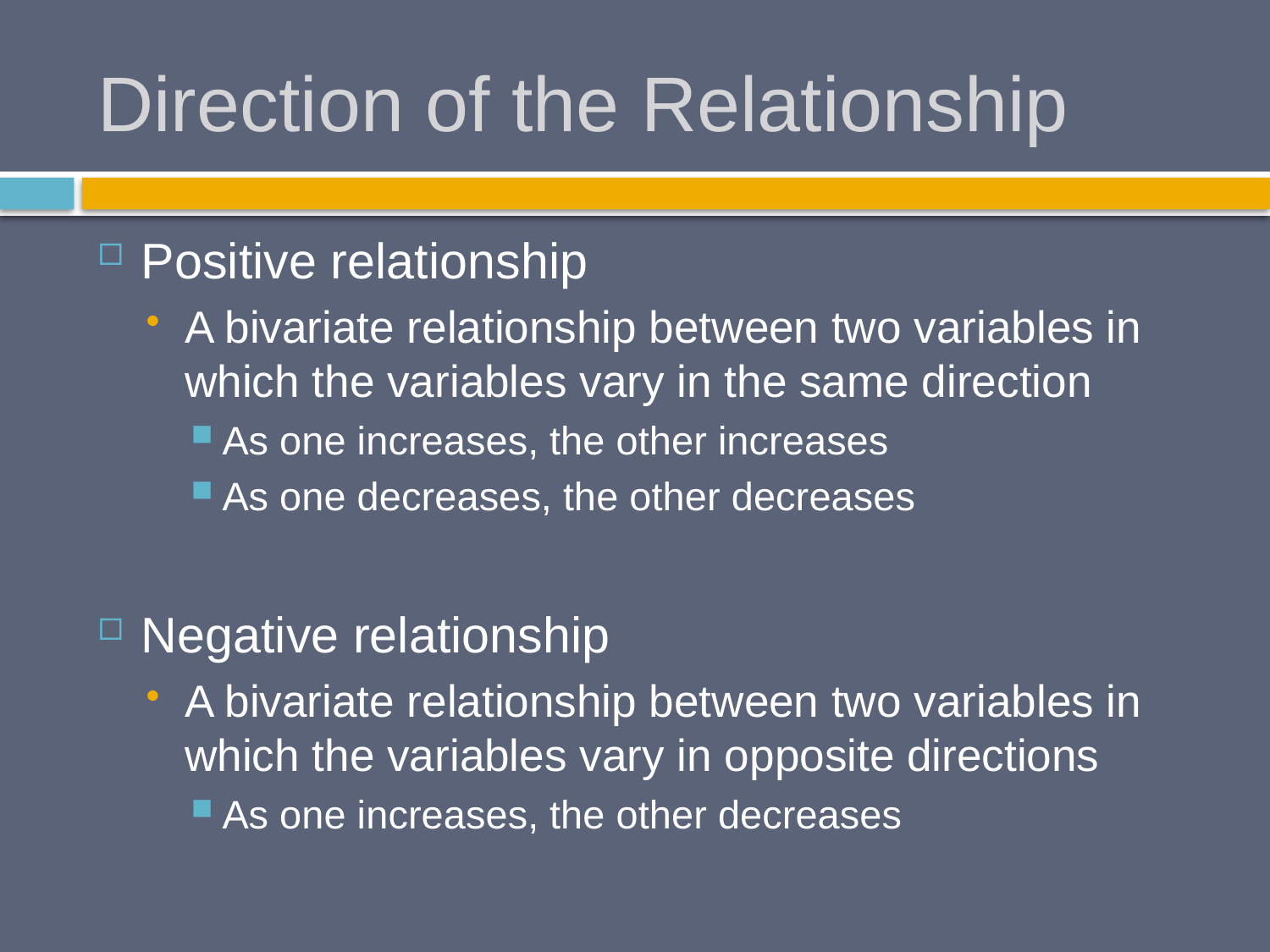

# Direction of the Relationship
Positive relationship
A bivariate relationship between two variables in which the variables vary in the same direction
As one increases, the other increases
As one decreases, the other decreases

Negative relationship
A bivariate relationship between two variables in which the variables vary in opposite directions
As one increases, the other decreases